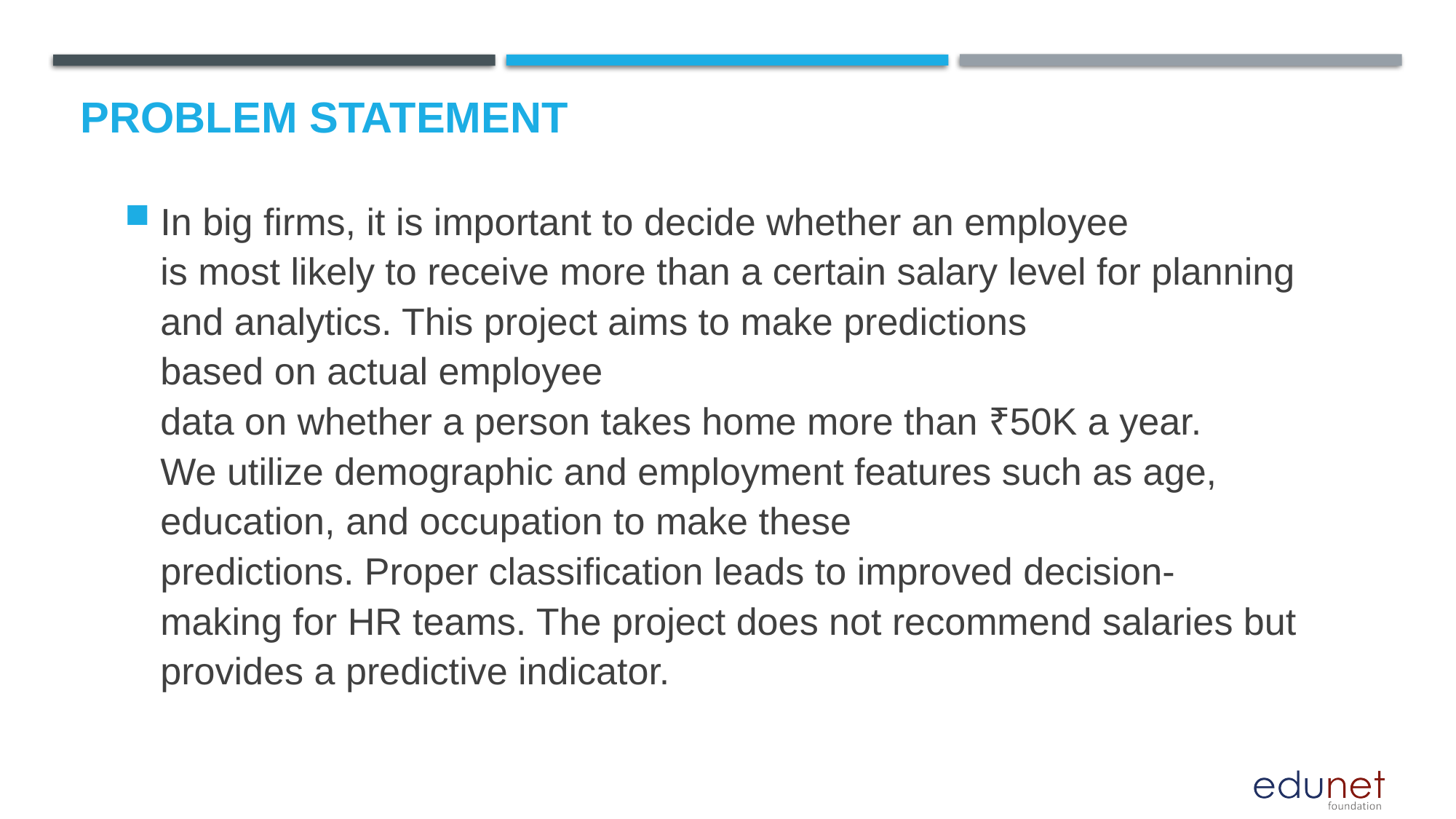

# Problem Statement
In big firms, it is important to decide whether an employee is most likely to receive more than a certain salary level for planning and analytics. This project aims to make predictions based on actual employee data on whether a person takes home more than ₹50K a year. We utilize demographic and employment features such as age, education, and occupation to make these predictions. Proper classification leads to improved decision-making for HR teams. The project does not recommend salaries but provides a predictive indicator.